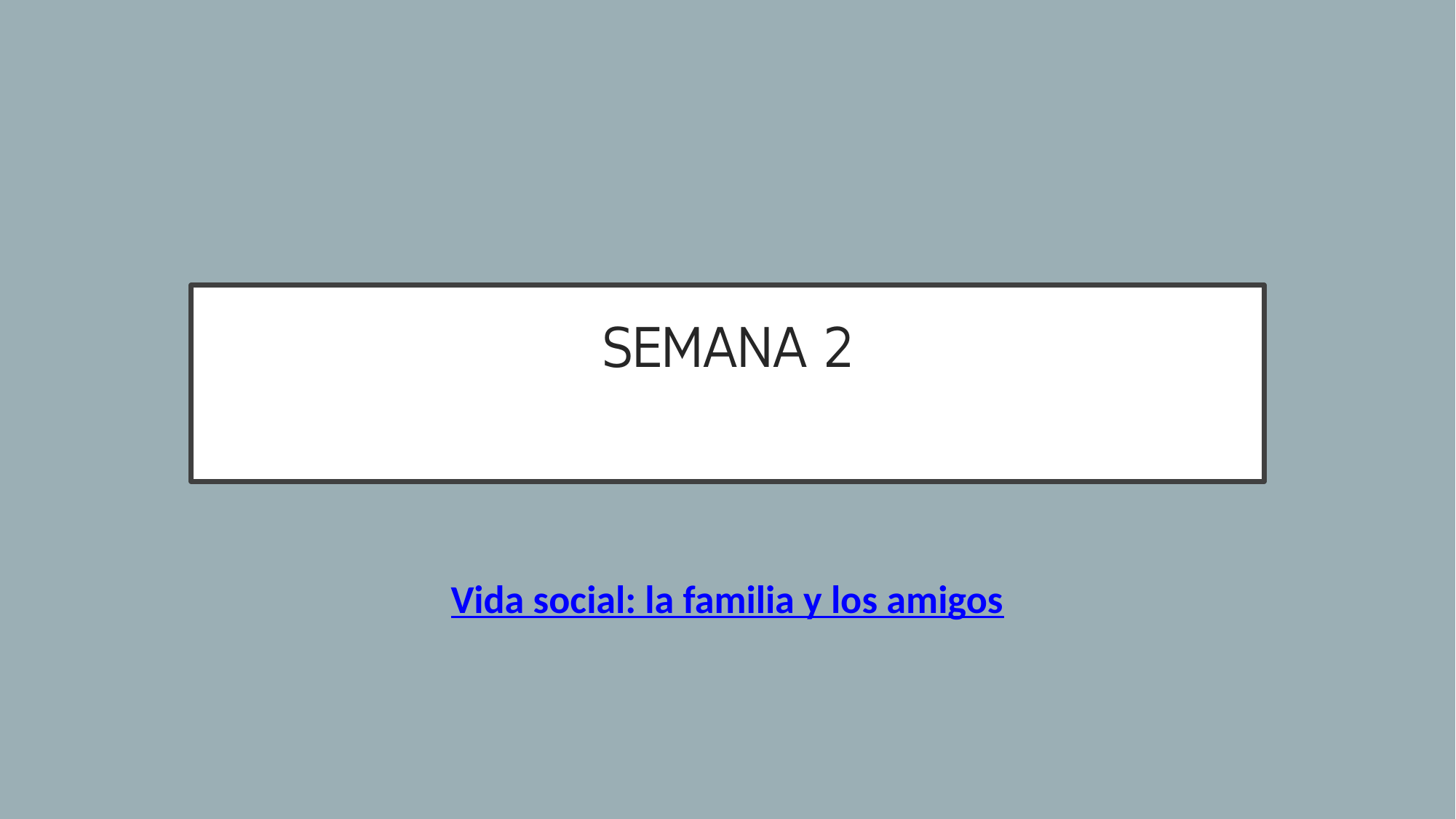

# SEMANA 2
Vida social: la familia y los amigos